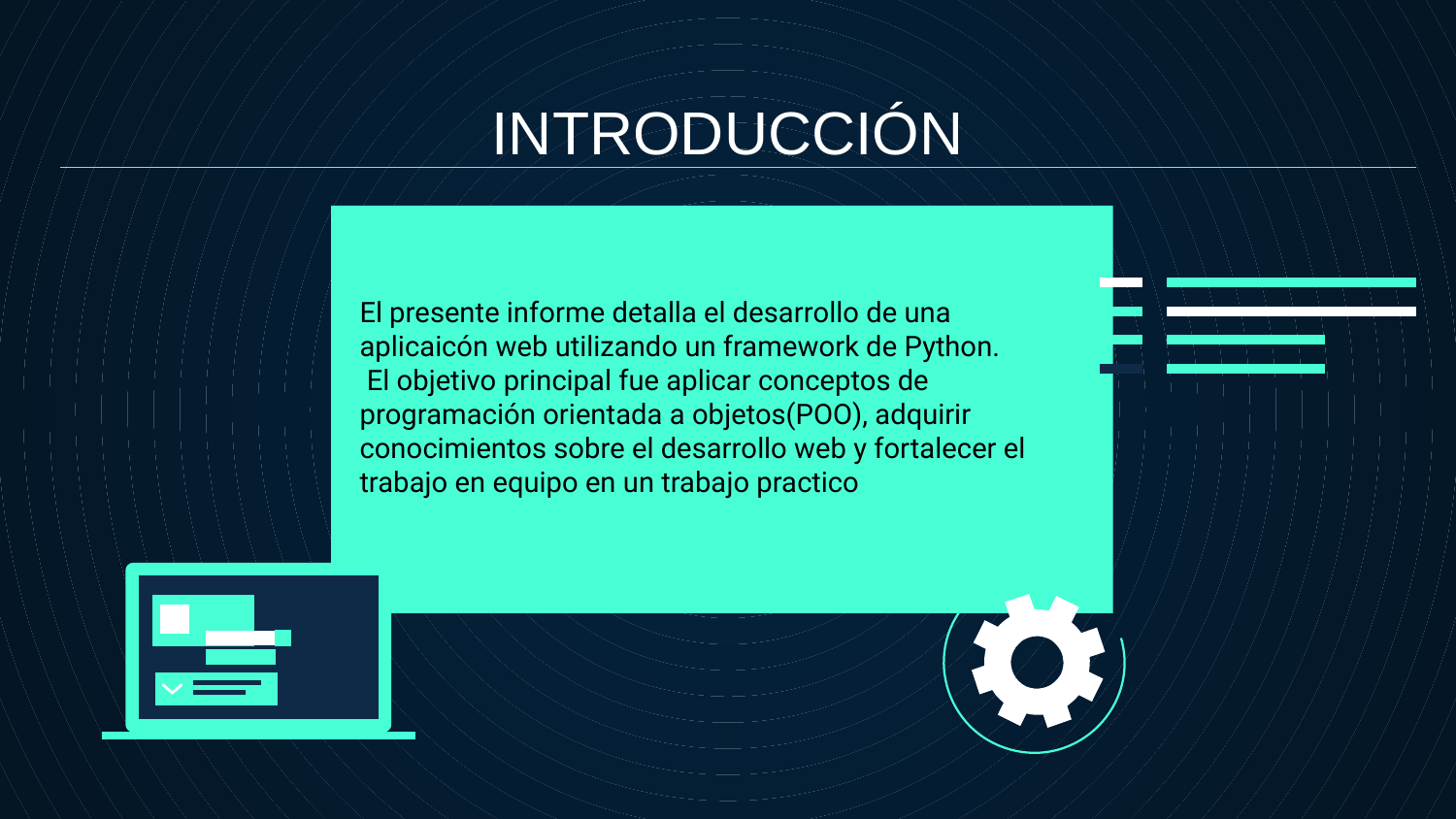

# INTRODUCCIÓN
El presente informe detalla el desarrollo de una aplicaicón web utilizando un framework de Python.
 El objetivo principal fue aplicar conceptos de programación orientada a objetos(POO), adquirir conocimientos sobre el desarrollo web y fortalecer el trabajo en equipo en un trabajo practico